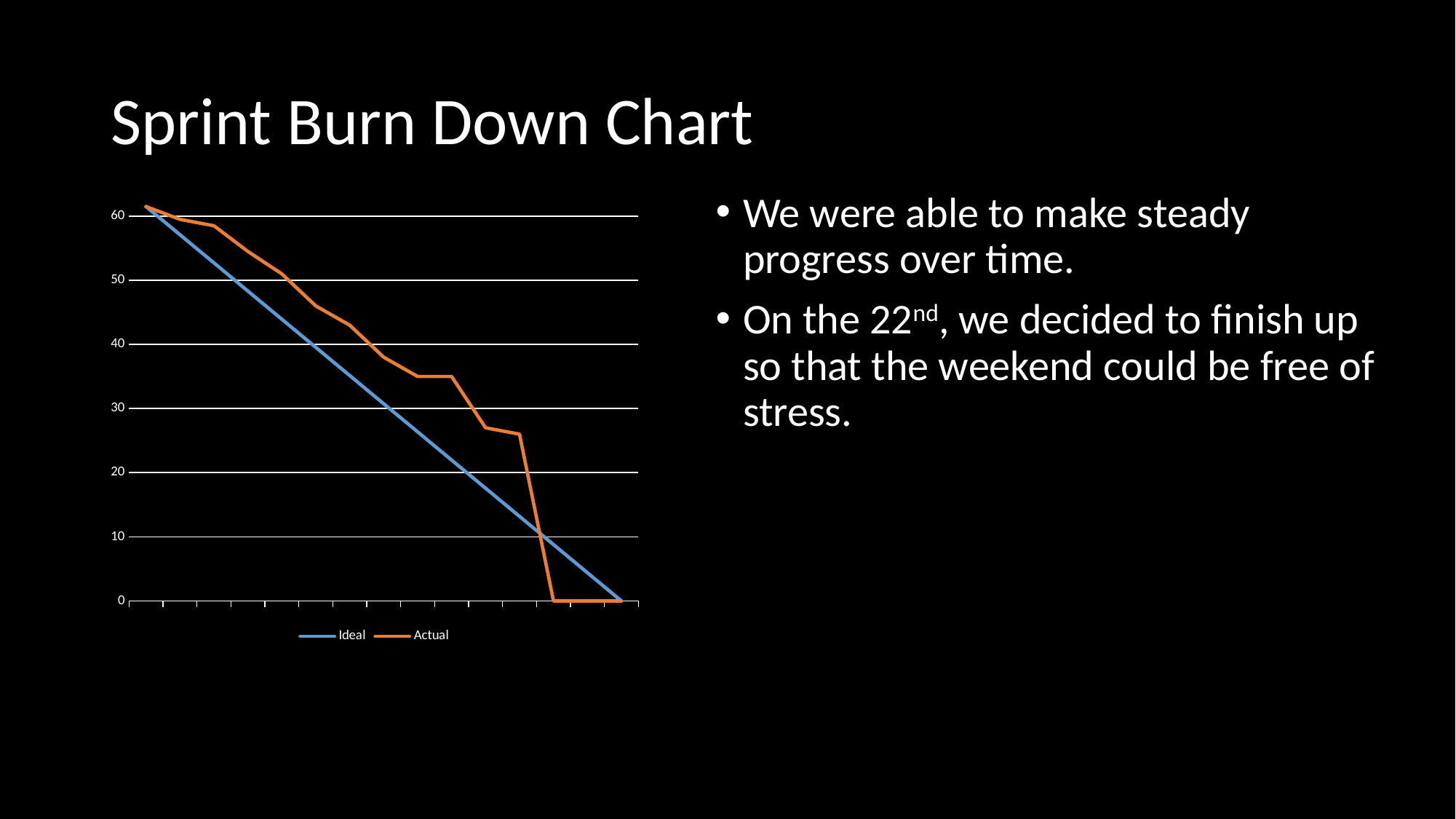

# Sprint Burn Down Chart

### Chart

| Category | Ideal | Actual |
|---|---|---|
| 45180 | 61.5 | 61.5 |
| 45181 | 57.107142857142854 | 59.5 |
| 45182 | 52.71428571428571 | 58.5 |
| 45183 | 48.32142857142856 | 54.5 |
| 45184 | 43.928571428571416 | 51.0 |
| 45185 | 39.53571428571427 | 46.0 |
| 45186 | 35.142857142857125 | 43.0 |
| 45187 | 30.749999999999982 | 38.0 |
| 45188 | 26.35714285714284 | 35.0 |
| 45189 | 21.964285714285698 | 35.0 |
| 45190 | 17.571428571428555 | 27.0 |
| 45191 | 13.178571428571413 | 26.0 |
| 45192 | 8.78571428571427 | 0.0 |
| 45193 | 4.392857142857127 | 0.0 |
| 45194 | -1.5987211554602254e-14 | 0.0 |
We were able to make steady progress over time.
On the 22nd, we decided to finish up so that the weekend could be free of stress.